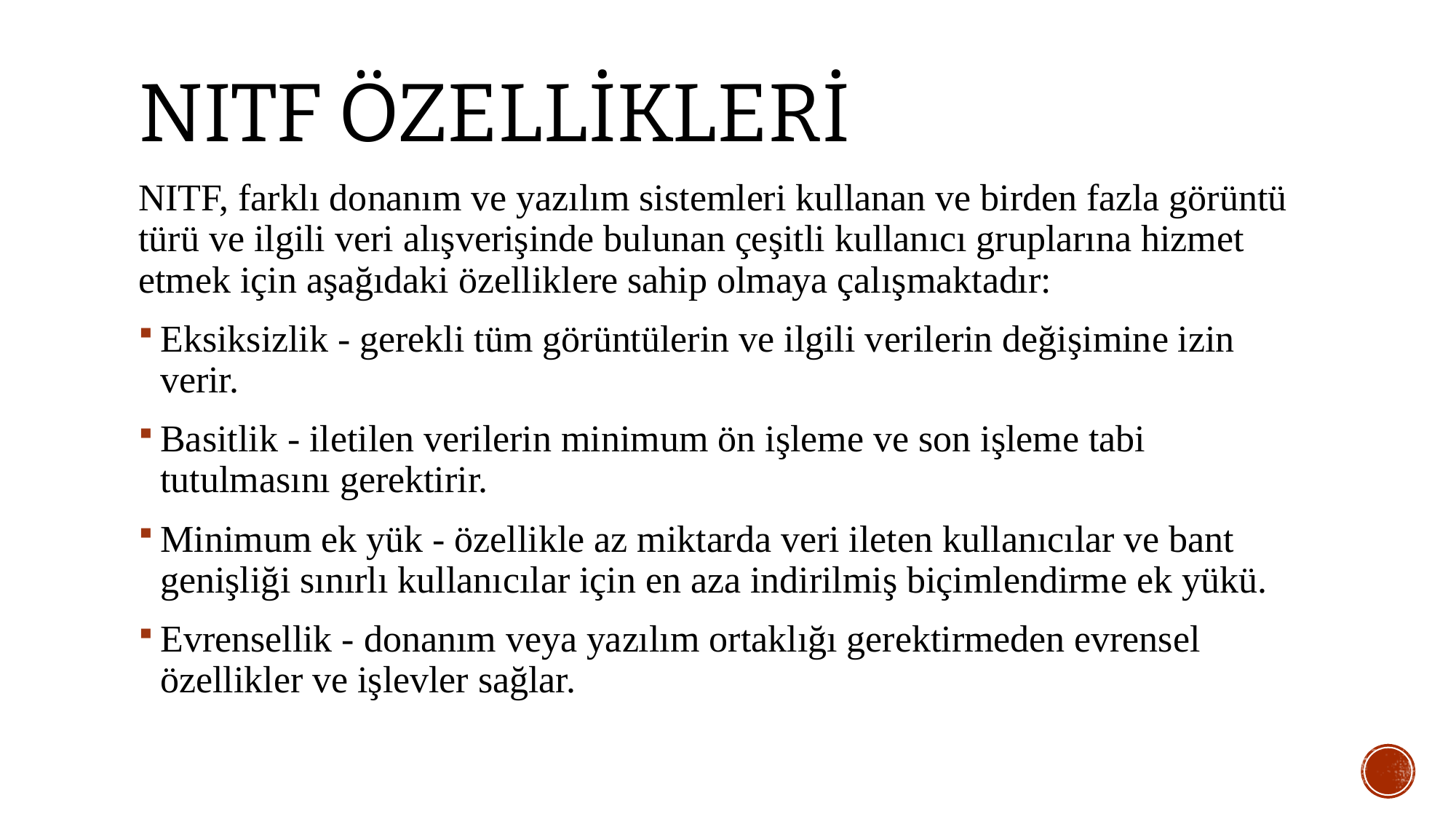

# NITF ÖZELLİKLERİ
NITF, farklı donanım ve yazılım sistemleri kullanan ve birden fazla görüntü türü ve ilgili veri alışverişinde bulunan çeşitli kullanıcı gruplarına hizmet etmek için aşağıdaki özelliklere sahip olmaya çalışmaktadır:
Eksiksizlik - gerekli tüm görüntülerin ve ilgili verilerin değişimine izin verir.
Basitlik - iletilen verilerin minimum ön işleme ve son işleme tabi tutulmasını gerektirir.
Minimum ek yük - özellikle az miktarda veri ileten kullanıcılar ve bant genişliği sınırlı kullanıcılar için en aza indirilmiş biçimlendirme ek yükü.
Evrensellik - donanım veya yazılım ortaklığı gerektirmeden evrensel özellikler ve işlevler sağlar.